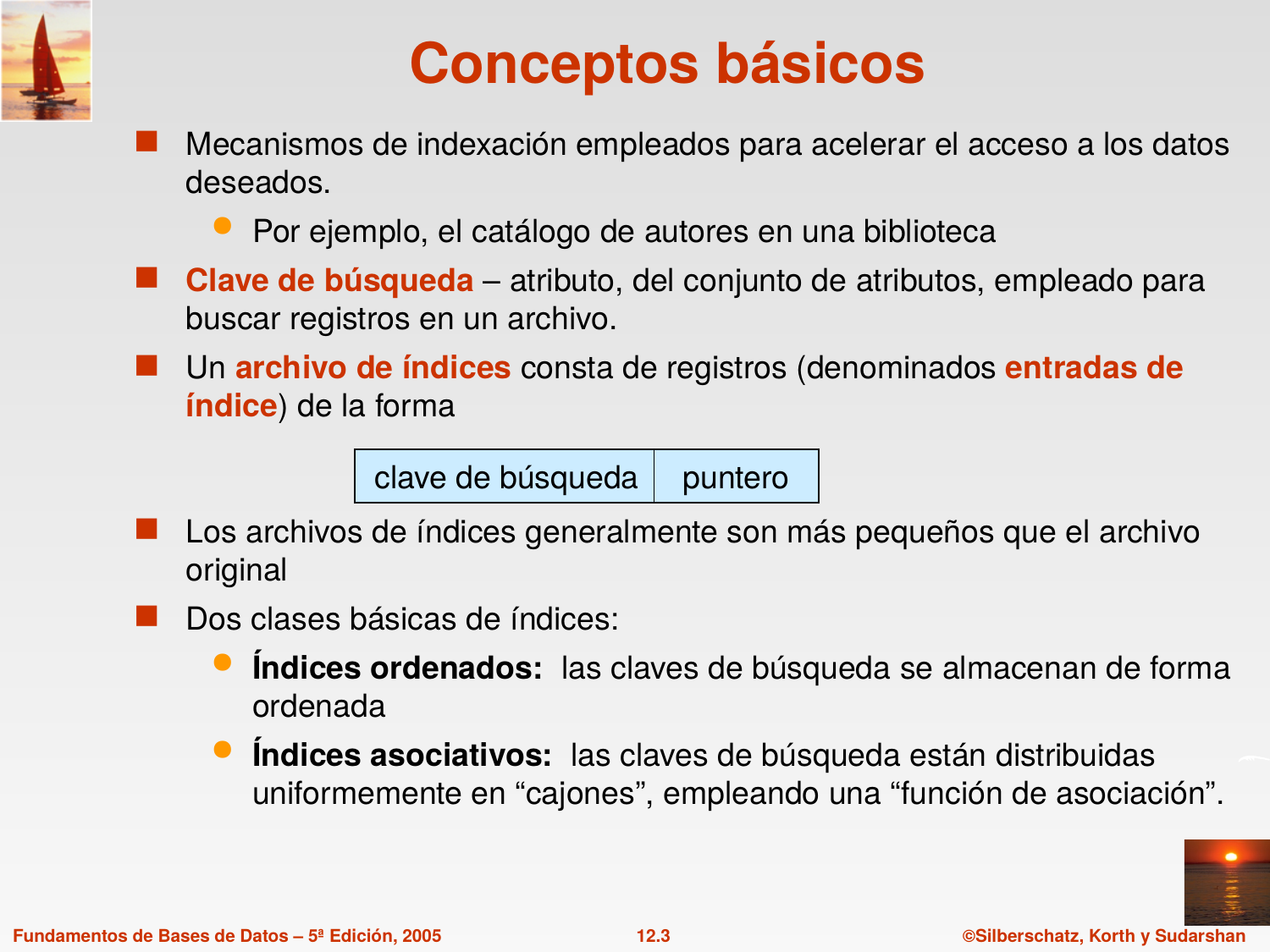

# Conceptos básicos
Mecanismos de indexación empleados para acelerar el acceso a los datos deseados.
Por ejemplo, el catálogo de autores en una biblioteca
Clave de búsqueda – atributo, del conjunto de atributos, empleado para buscar registros en un archivo.
Un archivo de índices consta de registros (denominados entradas de índice) de la forma
Los archivos de índices generalmente son más pequeños que el archivo original
Dos clases básicas de índices:
Índices ordenados:  las claves de búsqueda se almacenan de forma ordenada
Índices asociativos:  las claves de búsqueda están distribuidas uniformemente en “cajones”, empleando una “función de asociación”.
puntero
clave de búsqueda